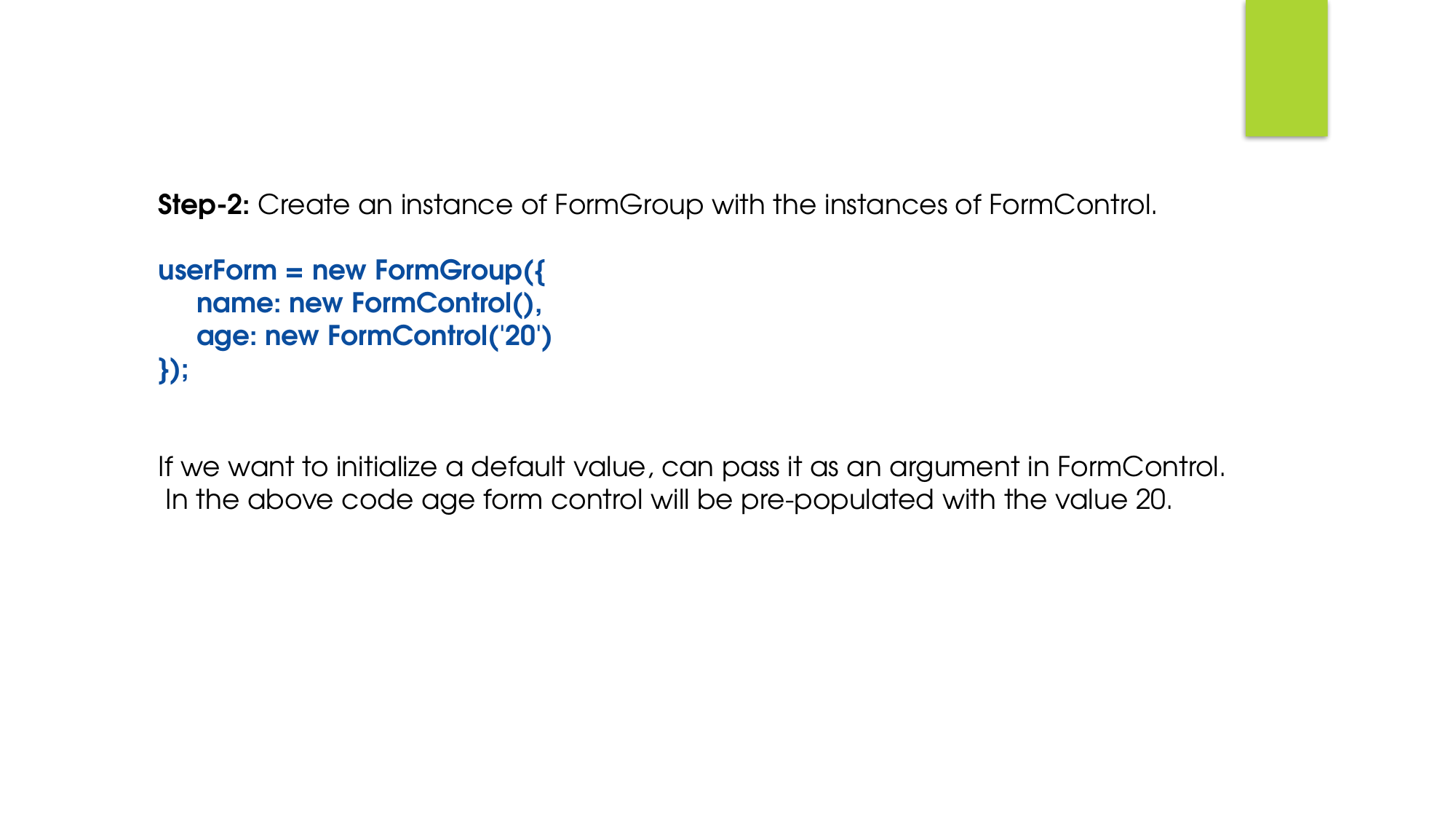

Step-2: Create an instance of FormGroup with the instances of FormControl.

userForm = new FormGroup({
     name: new FormControl(),
     age: new FormControl('20')
});

If we want to initialize a default value, can pass it as an argument in FormControl.
 In the above code age form control will be pre-populated with the value 20.